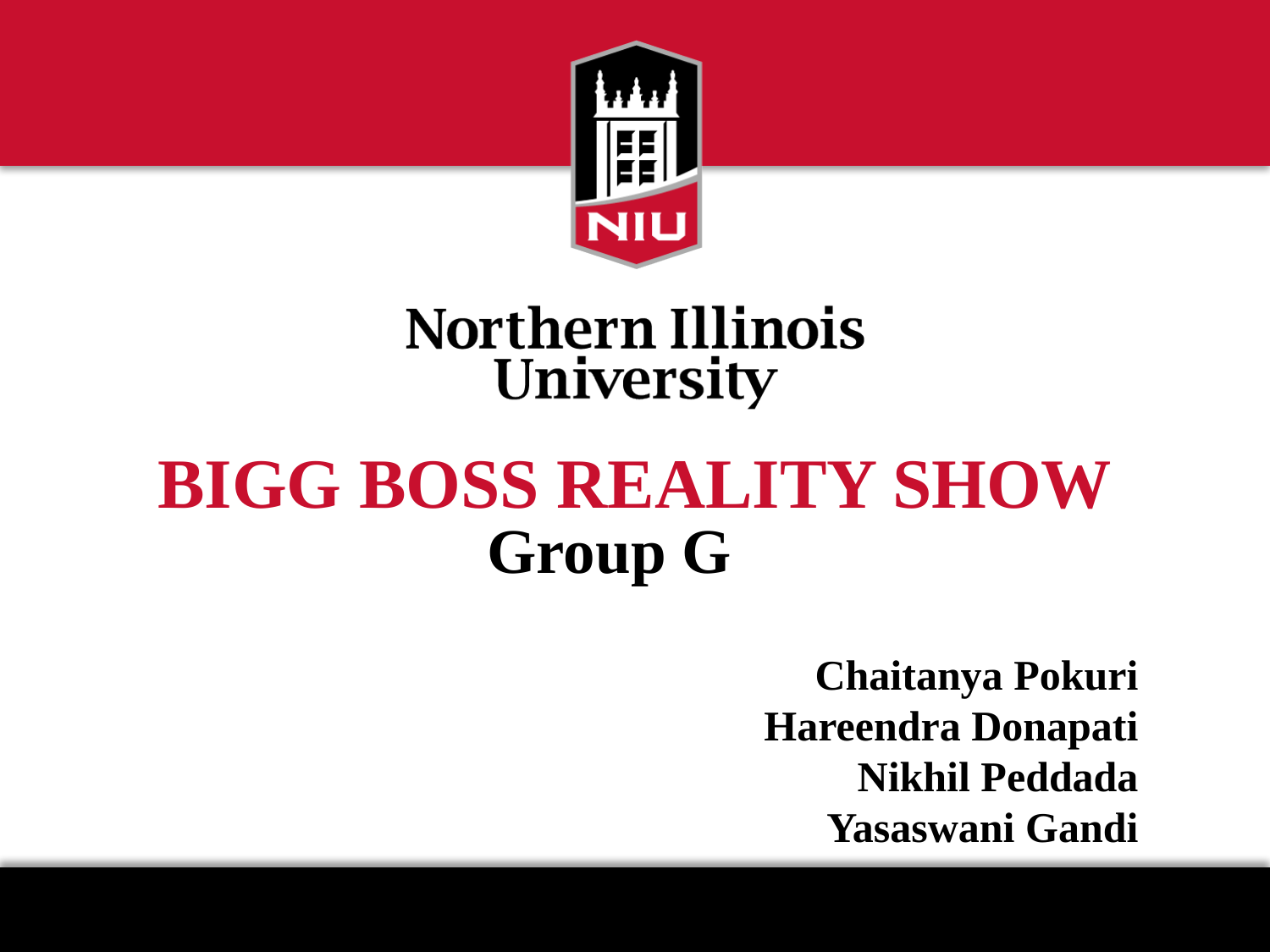

# BIGG BOSS REALITY SHOW
Group G

Chaitanya Pokuri
Hareendra Donapati
Nikhil Peddada
Yasaswani Gandi